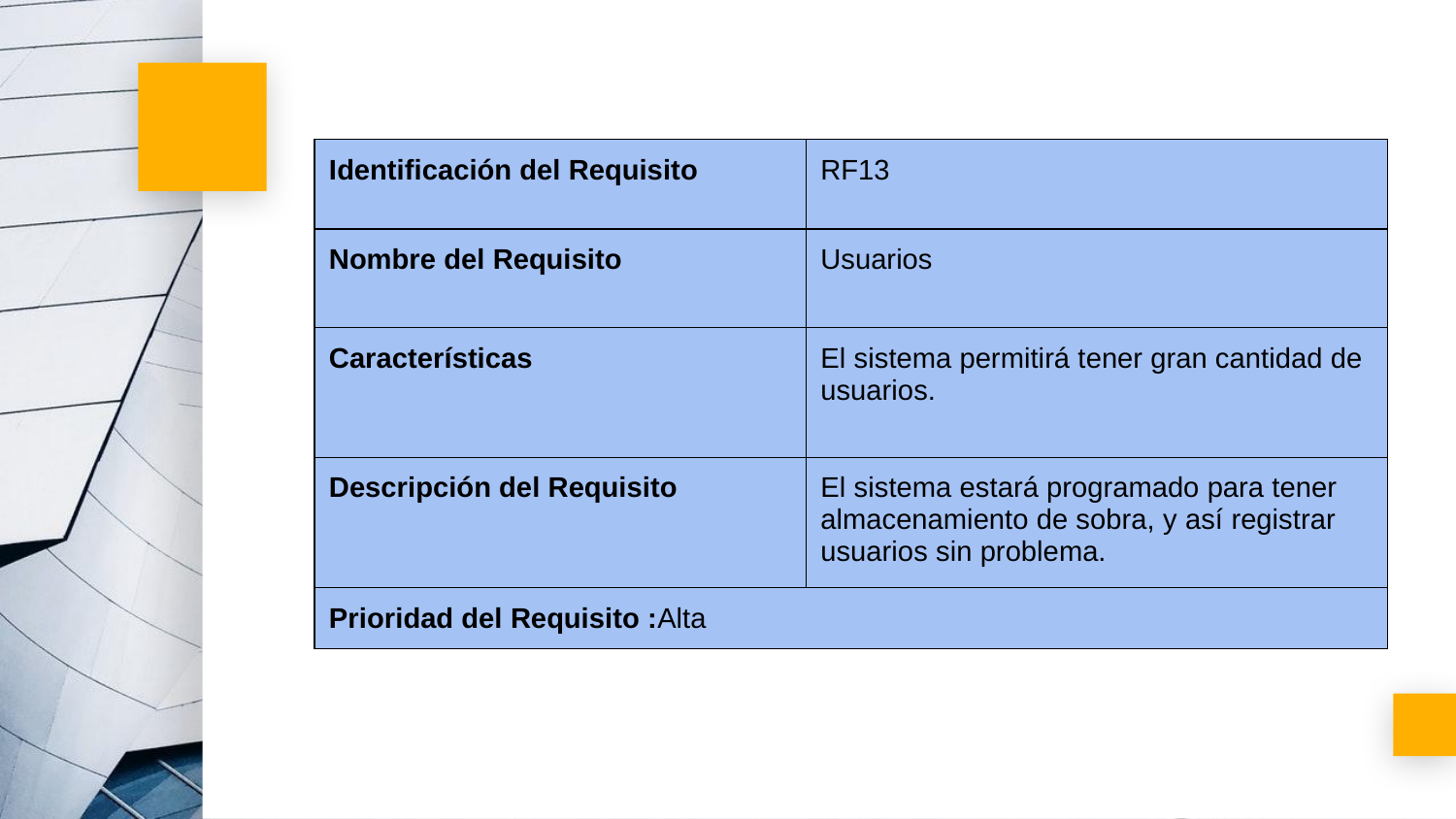

| Identificación del Requisito | RF13 |
| --- | --- |
| Nombre del Requisito | Usuarios |
| Características | El sistema permitirá tener gran cantidad de usuarios. |
| Descripción del Requisito | El sistema estará programado para tener almacenamiento de sobra, y así registrar usuarios sin problema. |
| Prioridad del Requisito :Alta |
| --- |